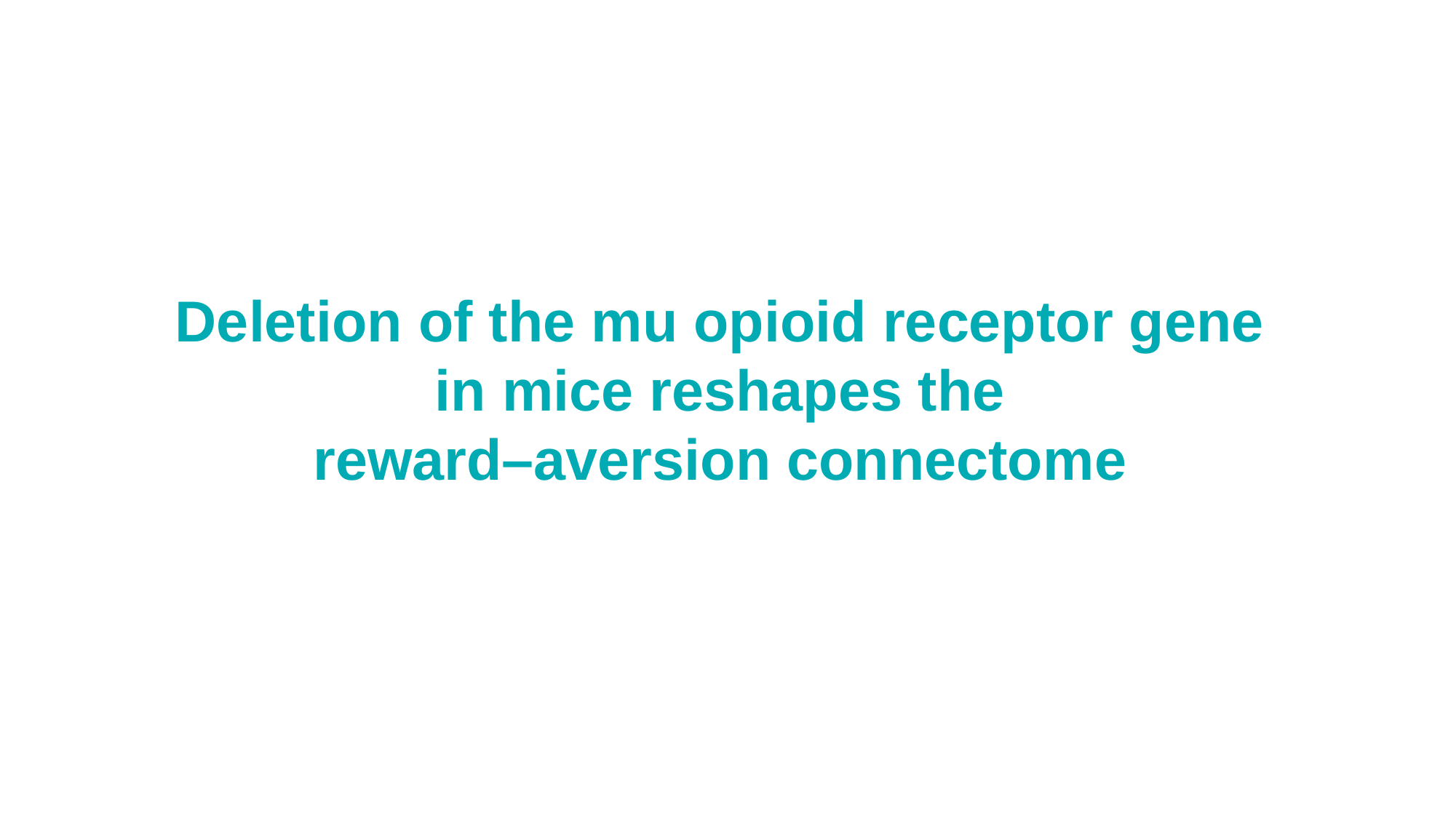

Deletion of the mu opioid receptor gene
in mice reshapes the
reward–aversion connectome